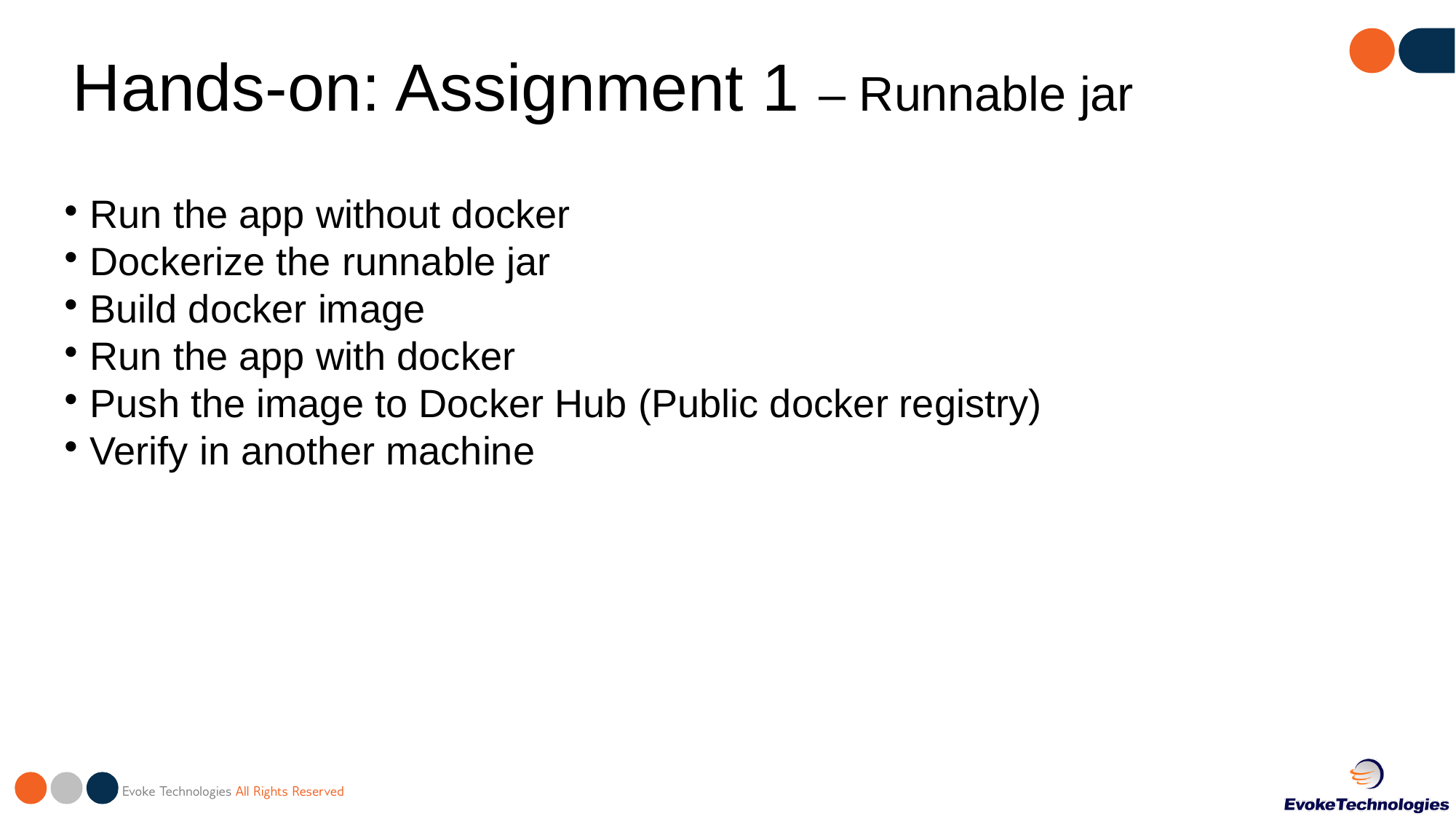

Hands-on: Assignment 1 – Runnable jar
Run the app without docker
Dockerize the runnable jar
Build docker image
Run the app with docker
Push the image to Docker Hub (Public docker registry)
Verify in another machine